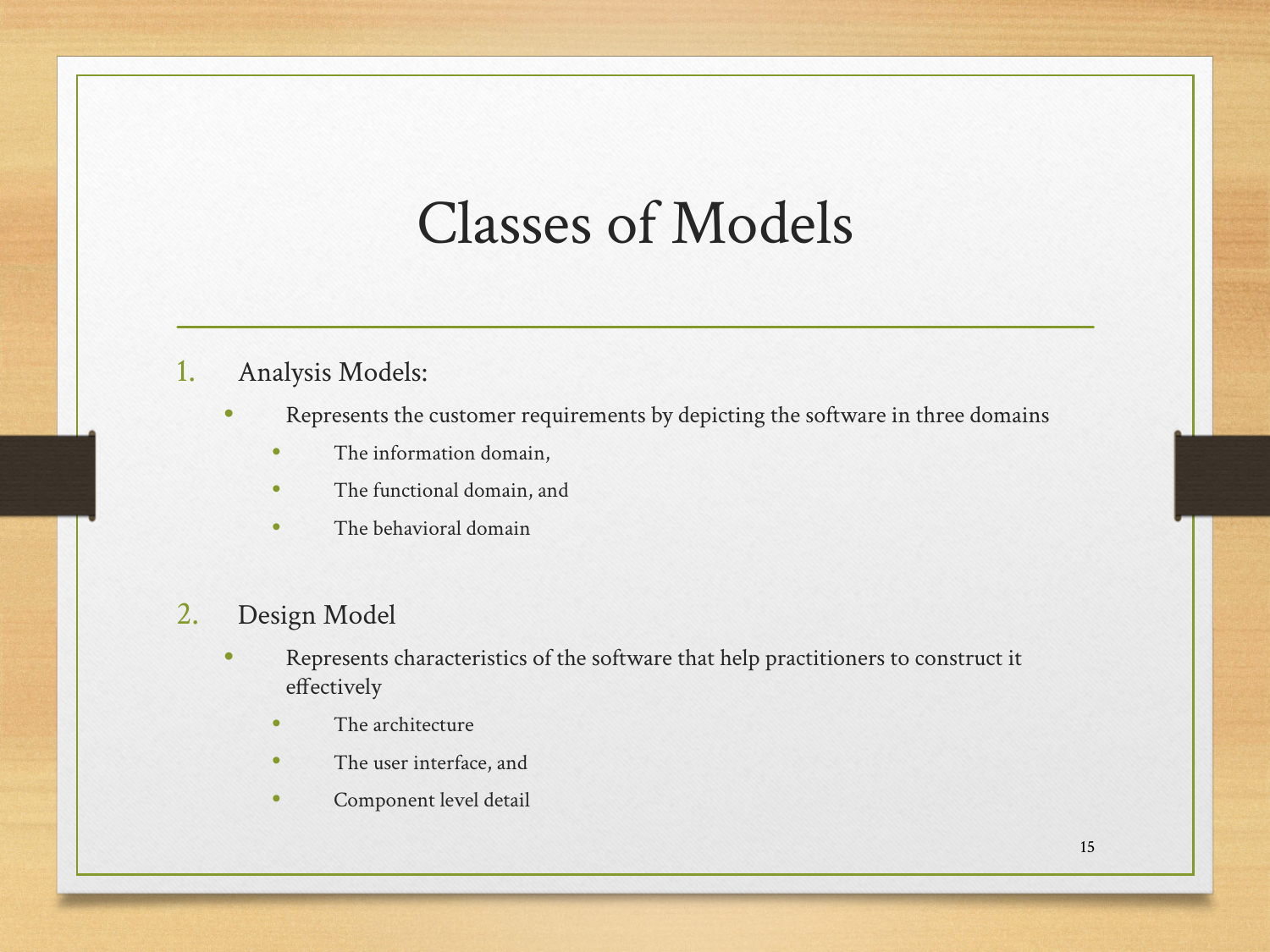

# Classes of Models
Analysis Models:
Represents the customer requirements by depicting the software in three domains
The information domain,
The functional domain, and
The behavioral domain

Design Model
Represents characteristics of the software that help practitioners to construct it effectively
The architecture
The user interface, and
Component level detail
15